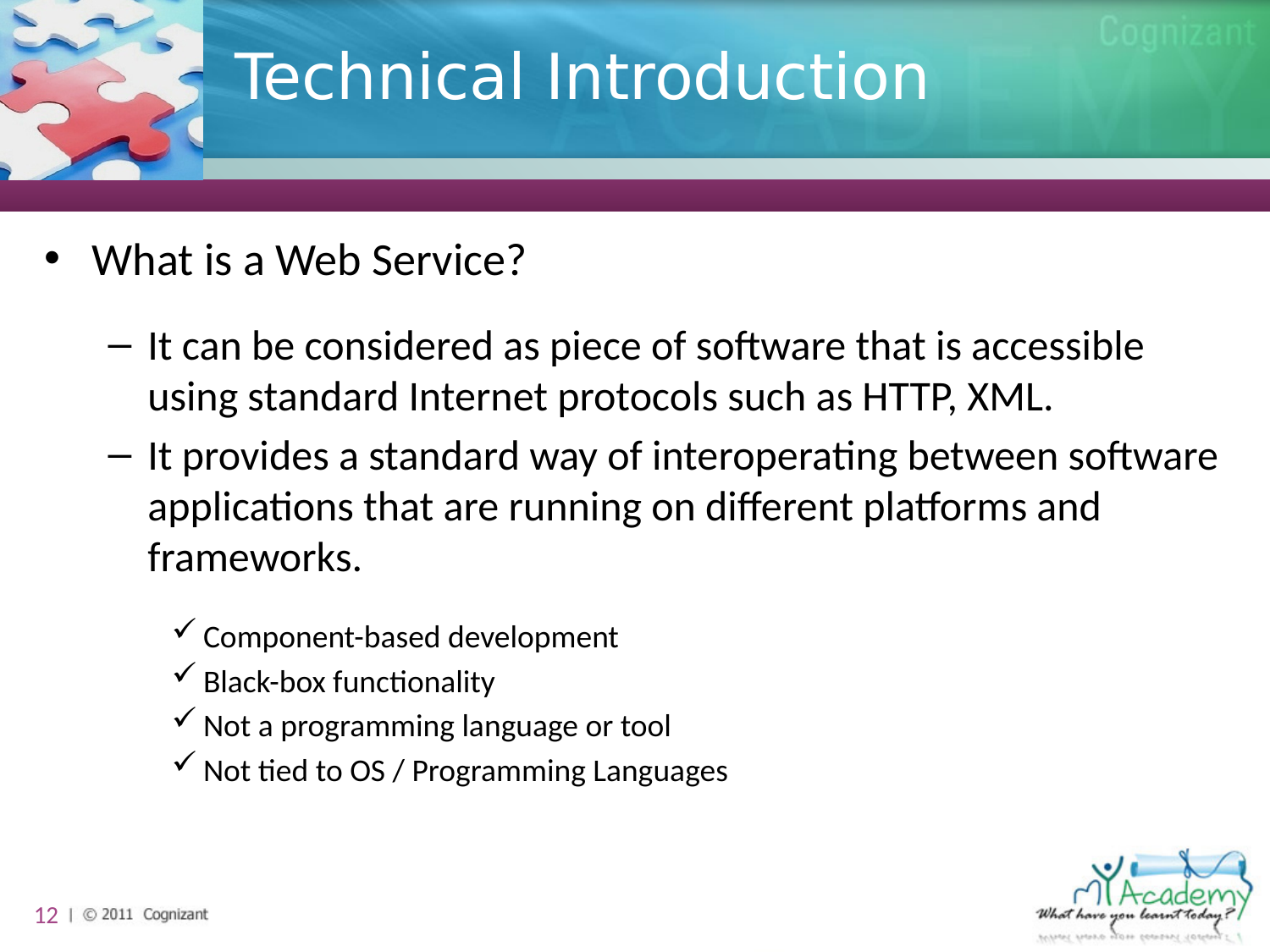

# Technical Introduction
What is a Web Service?

It can be considered as piece of software that is accessible using standard Internet protocols such as HTTP, XML.
It provides a standard way of interoperating between software applications that are running on different platforms and frameworks.

Component-based development
Black-box functionality
Not a programming language or tool
Not tied to OS / Programming Languages
12